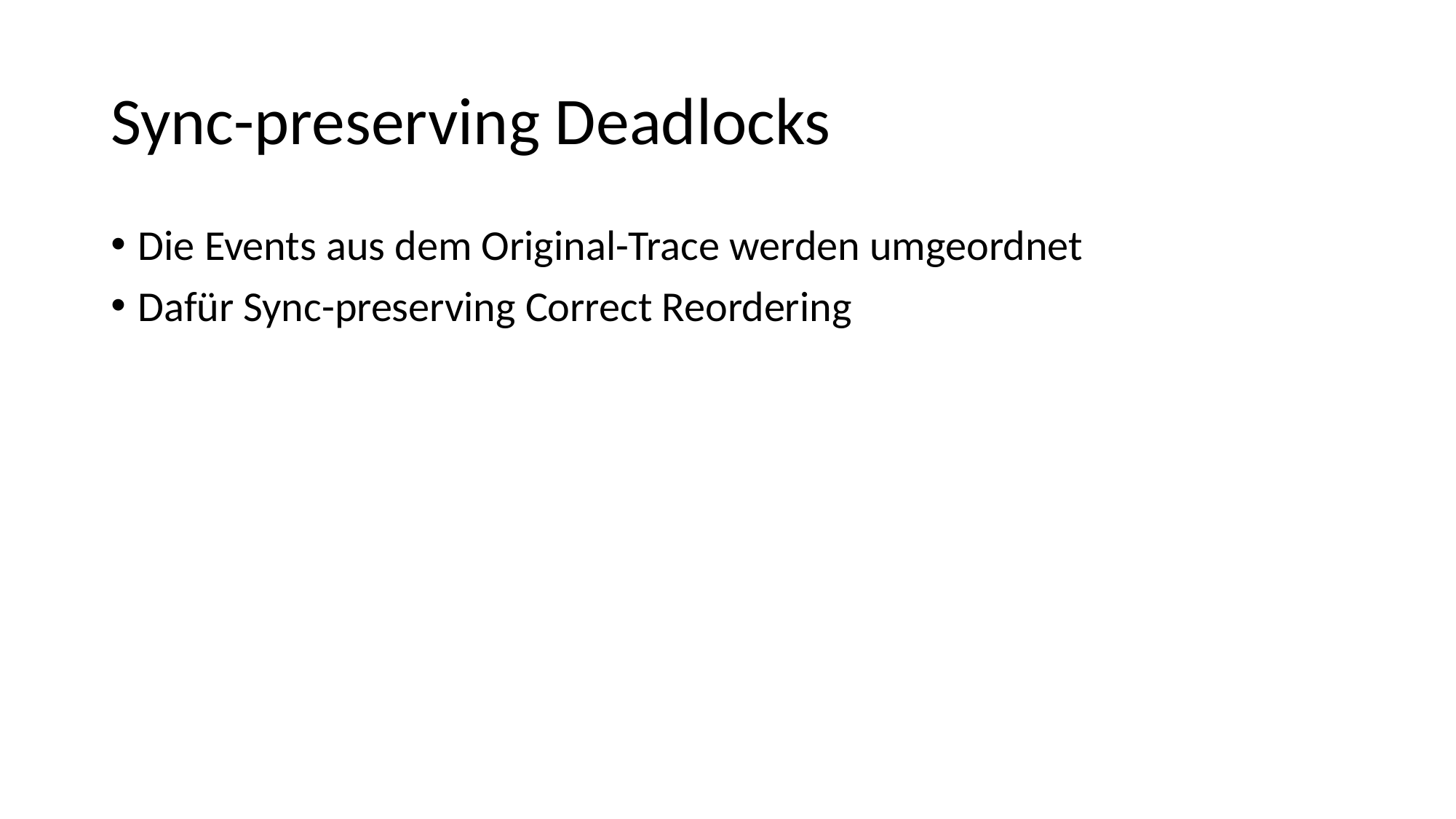

# Sync-preserving Deadlocks
Die Events aus dem Original-Trace werden umgeordnet
Dafür Sync-preserving Correct Reordering